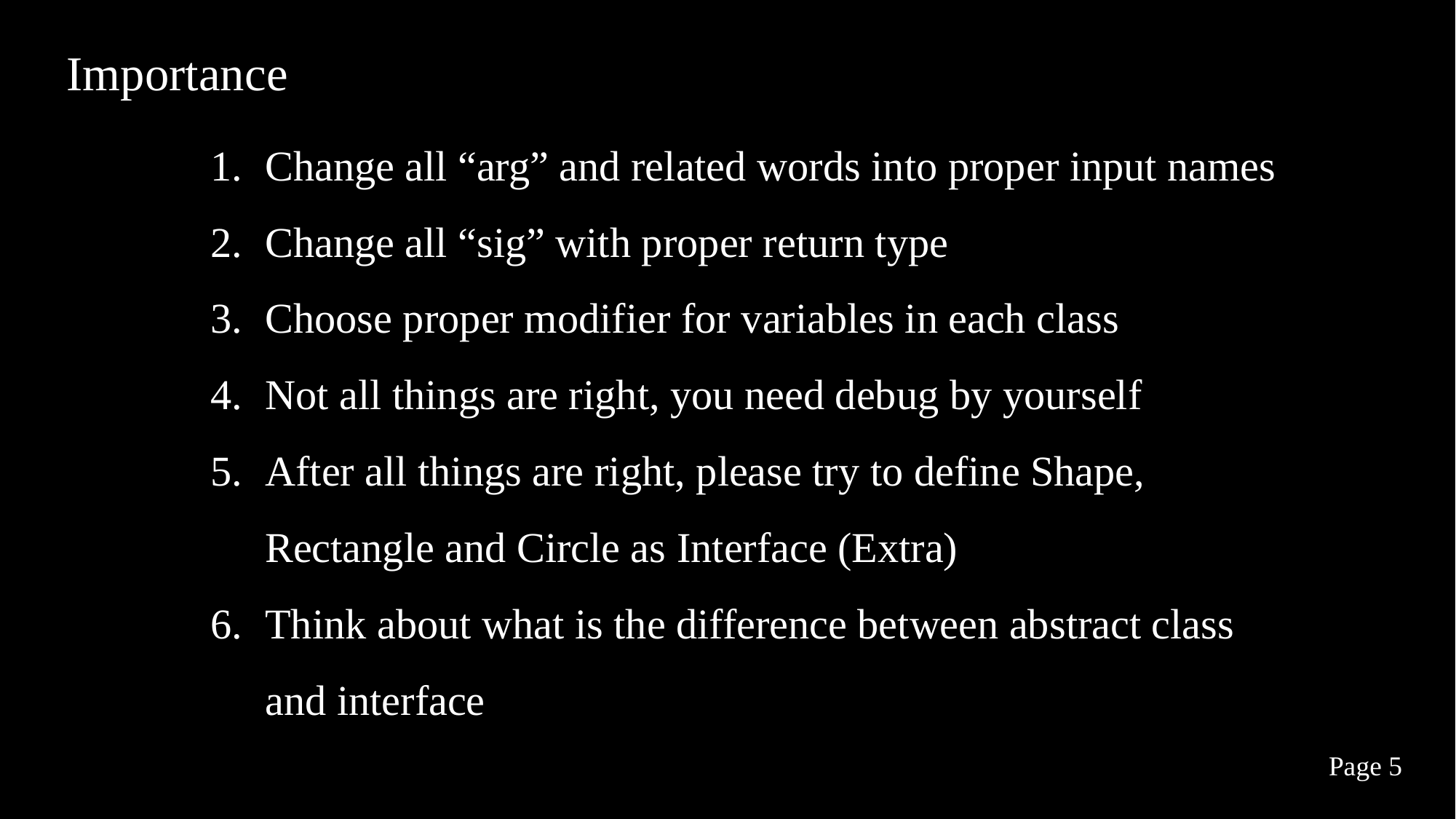

Importance
Change all “arg” and related words into proper input names
Change all “sig” with proper return type
Choose proper modifier for variables in each class
Not all things are right, you need debug by yourself
After all things are right, please try to define Shape, Rectangle and Circle as Interface (Extra)
Think about what is the difference between abstract class and interface
Page 5